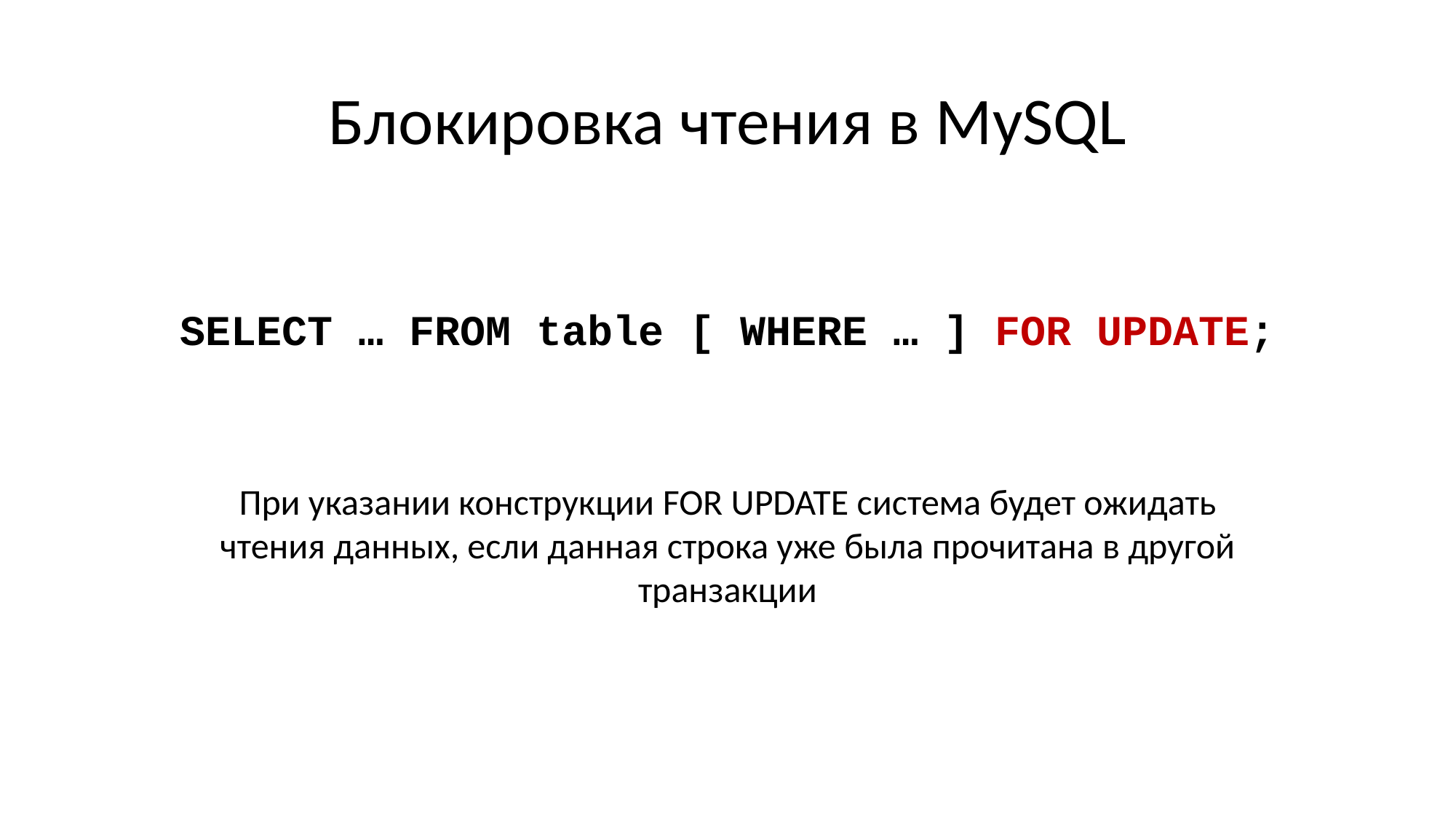

# Блокировка чтения в MySQL
SELECT … FROM table [ WHERE … ] FOR UPDATE;
При указании конструкции FOR UPDATE система будет ожидать чтения данных, если данная строка уже была прочитана в другой транзакции